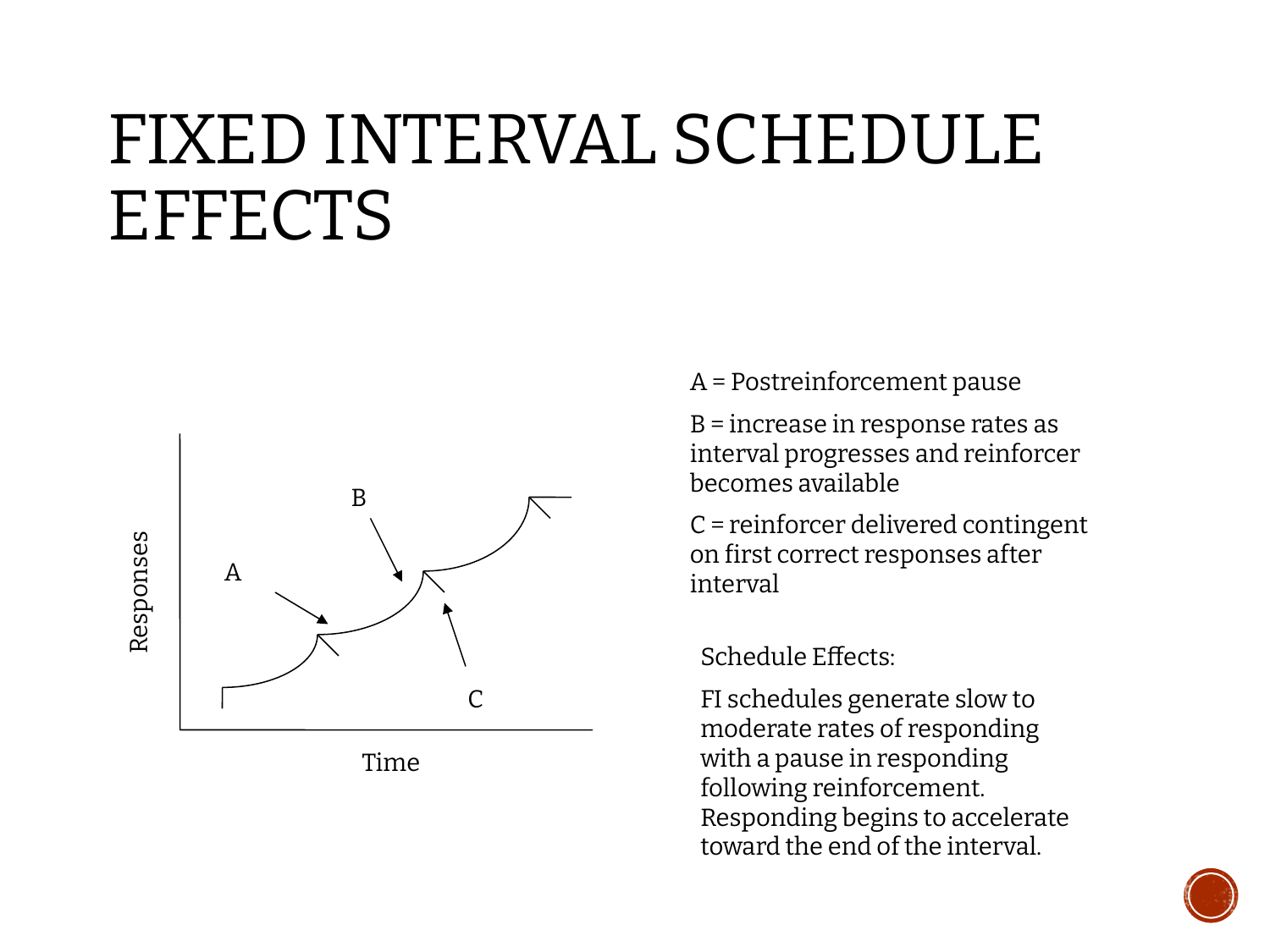

# Fixed interval schedule effects

A = Postreinforcement pause
B = increase in response rates as interval progresses and reinforcer becomes available
C = reinforcer delivered contingent on first correct responses after interval

B

Responses
A

C

Time
Schedule Effects:
FI schedules generate slow to moderate rates of responding with a pause in responding following reinforcement.  Responding begins to accelerate toward the end of the interval.